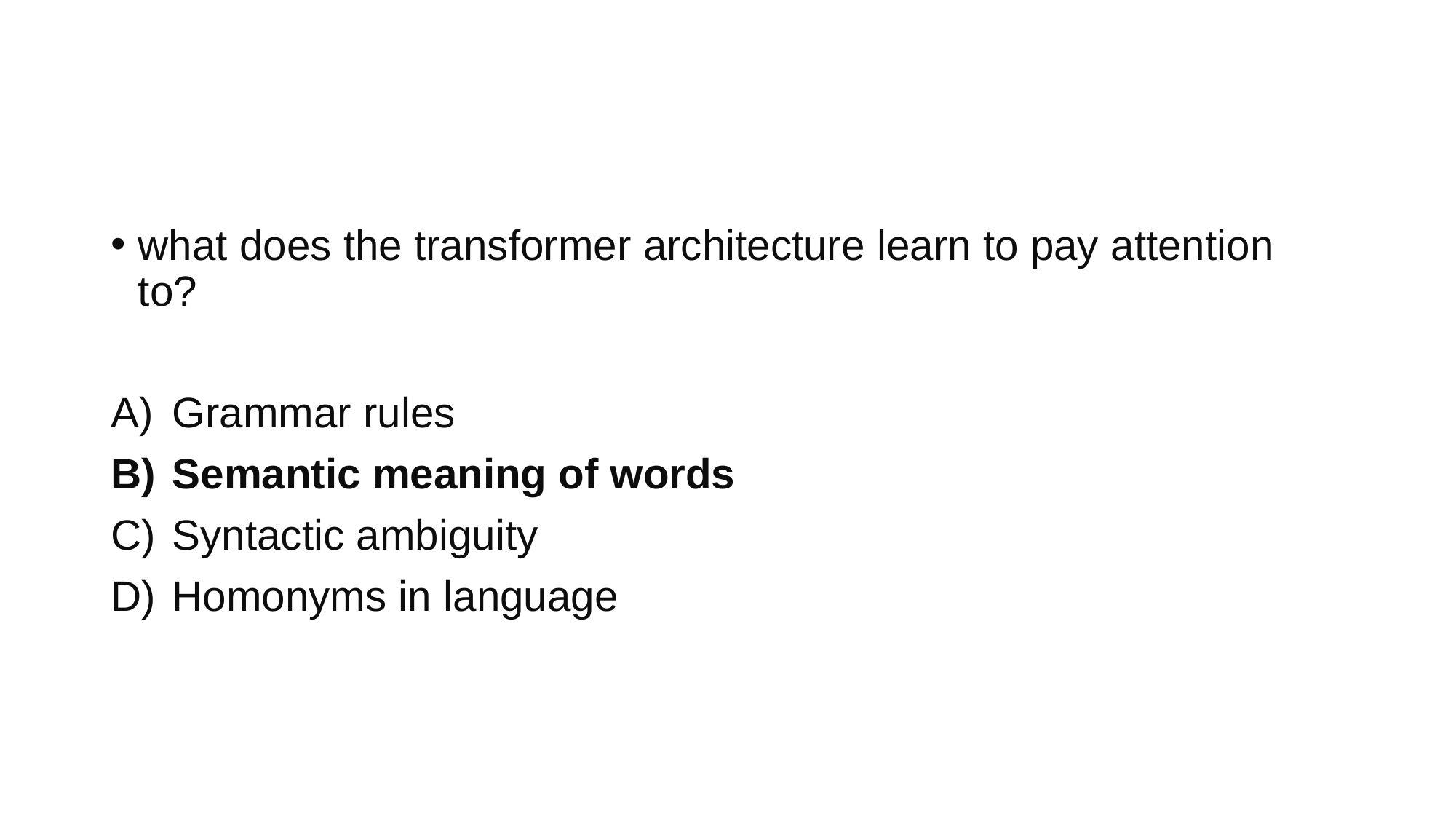

#
what does the transformer architecture learn to pay attention to?

Grammar rules
Semantic meaning of words
Syntactic ambiguity
Homonyms in language